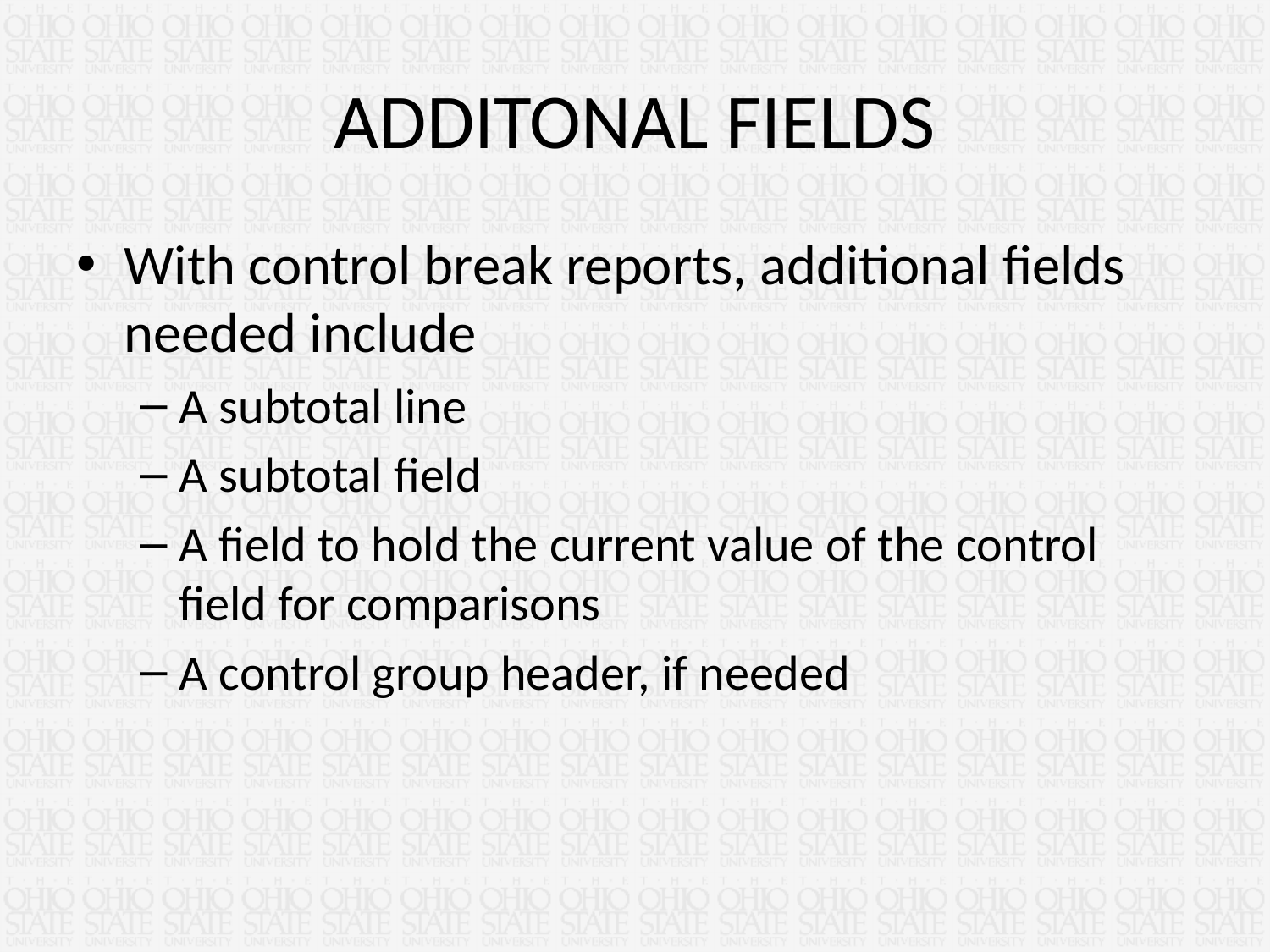

# ADDITONAL FIELDS
With control break reports, additional fields needed include
A subtotal line
A subtotal field
A field to hold the current value of the control field for comparisons
A control group header, if needed